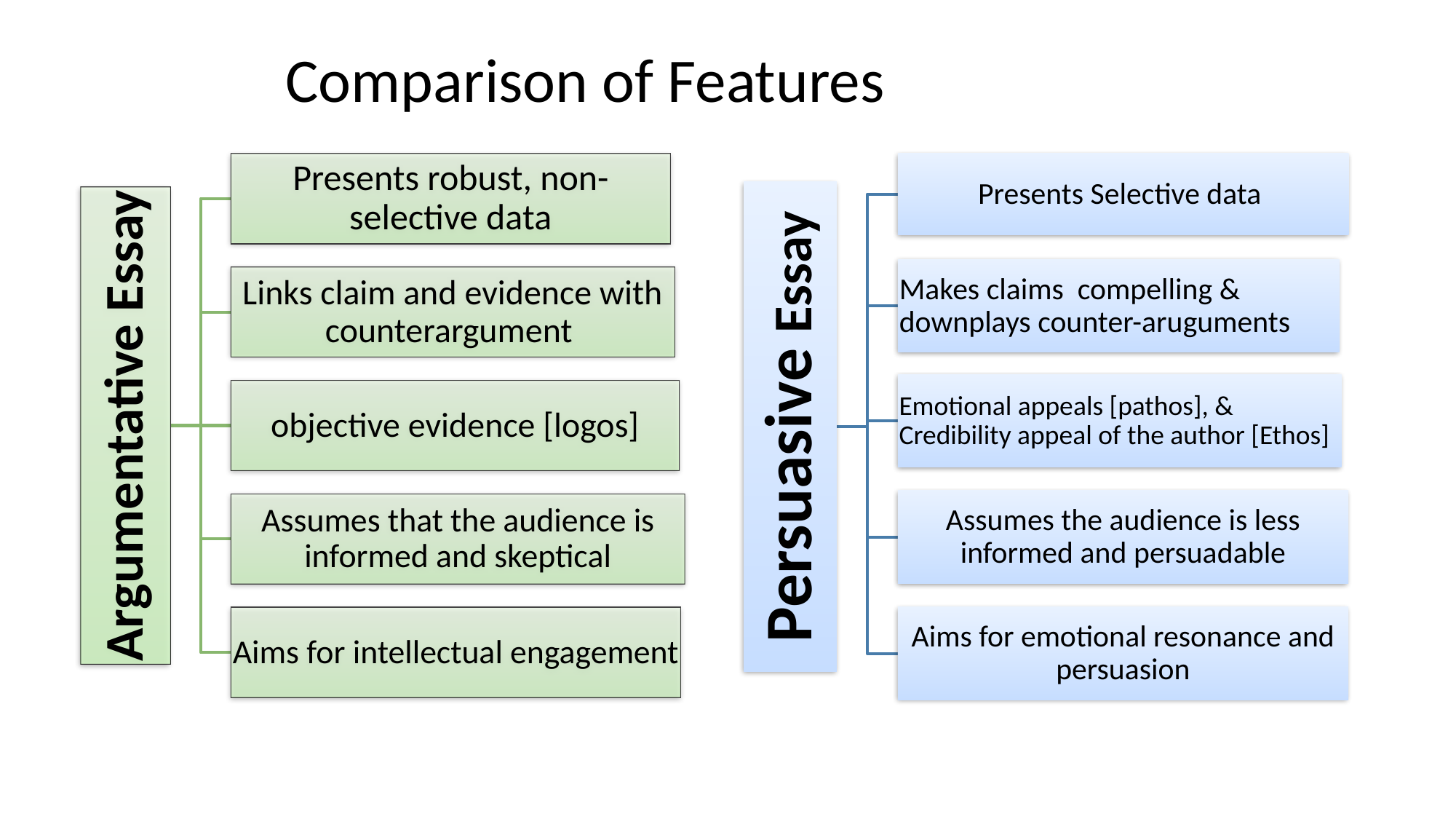

# Comparison of Features

Argumentative Essay
Presents robust, non-selective data
Links claim and evidence with counterargument
objective evidence [logos]
Assumes that the audience is informed and skeptical
Aims for intellectual engagement

Persuasive Essay
Presents Selective data
Makes claims  compelling & downplays counter-aruguments
Emotional appeals [pathos], & Credibility appeal of the author [Ethos]
Assumes the audience is less informed and persuadable
Aims for emotional resonance and persuasion